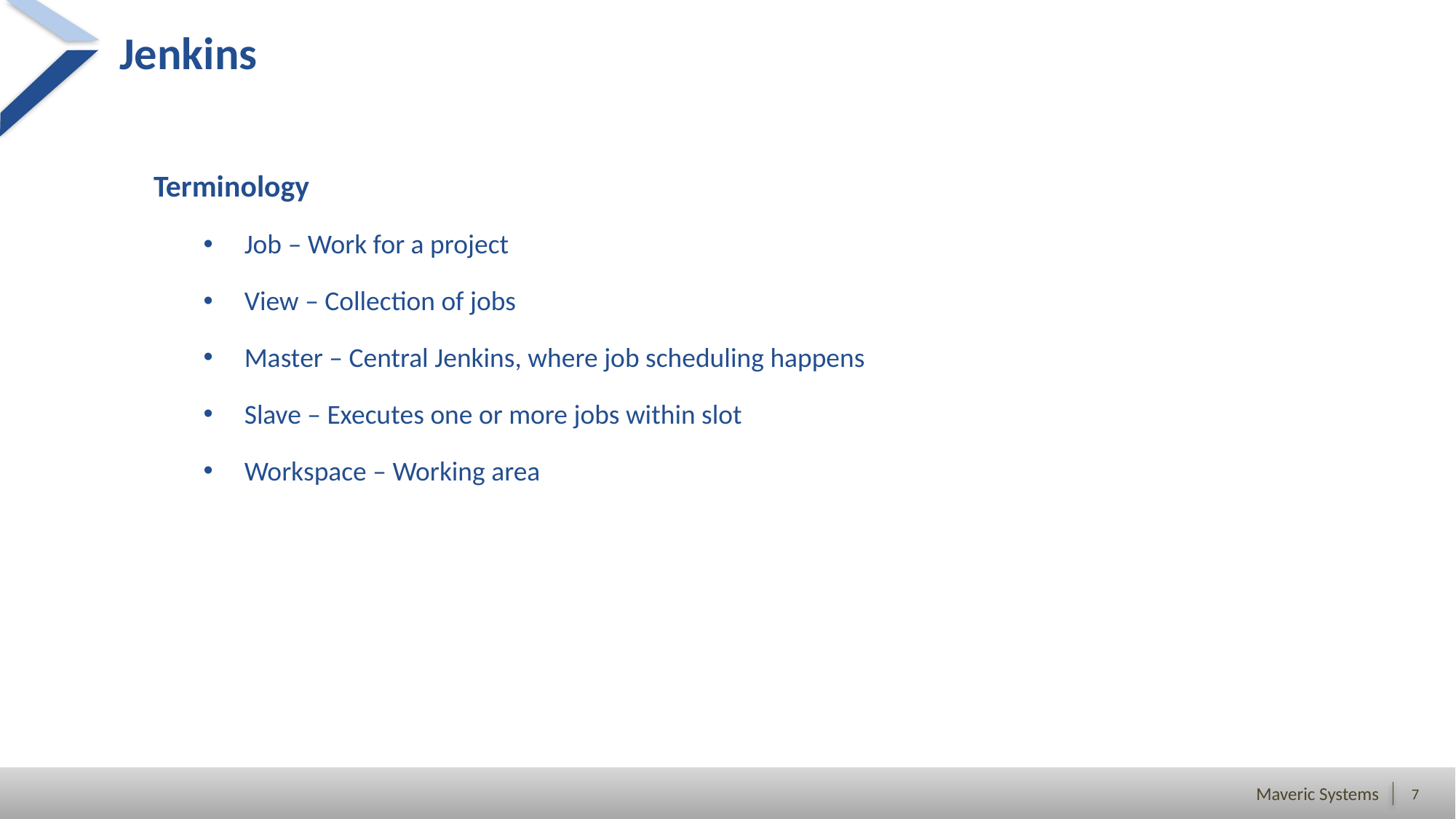

# Jenkins
 Terminology
Job – Work for a project
View – Collection of jobs
Master – Central Jenkins, where job scheduling happens
Slave – Executes one or more jobs within slot
Workspace – Working area